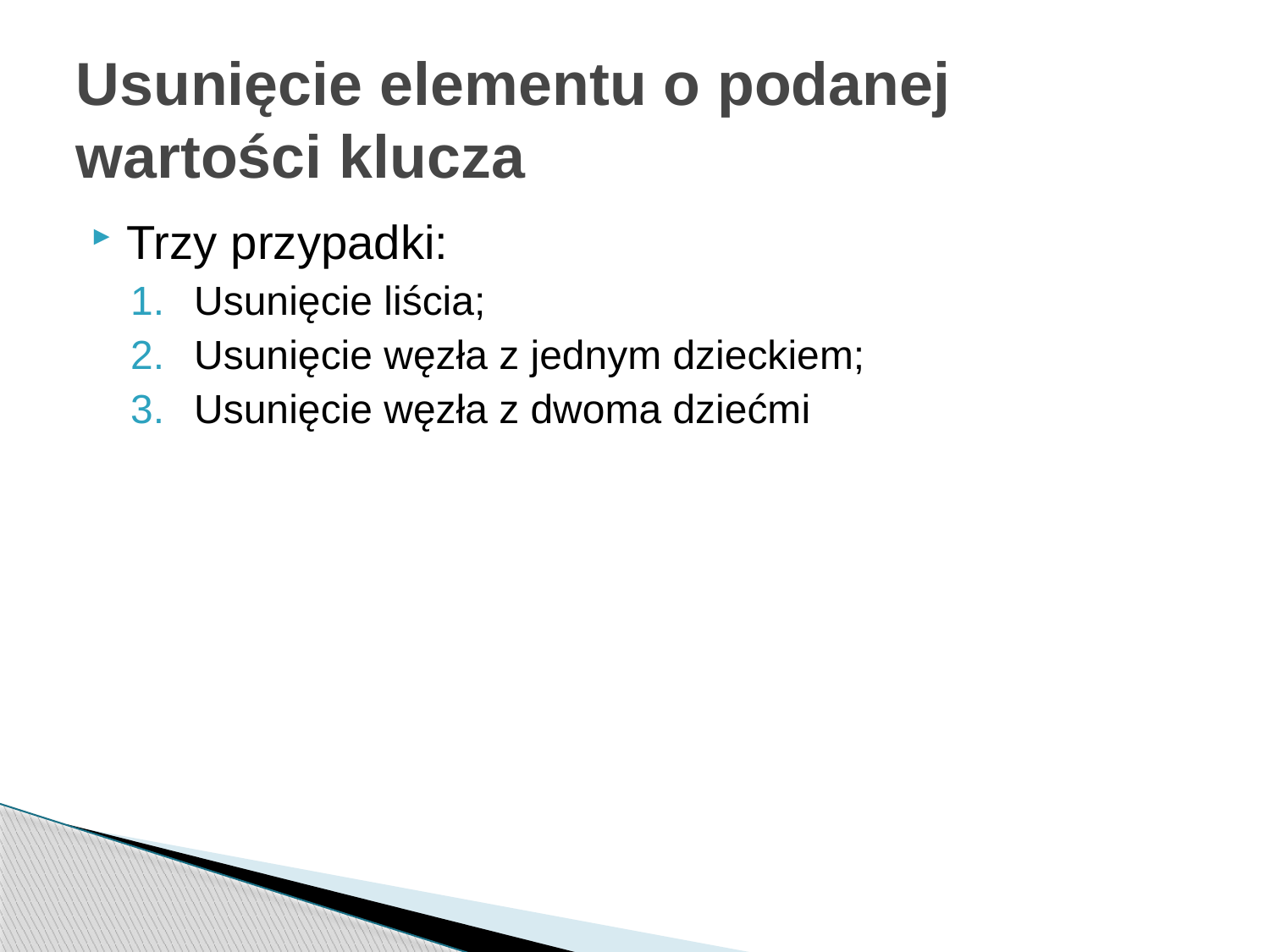

# Usunięcie elementu o podanej wartości klucza
Trzy przypadki:
Usunięcie liścia;
Usunięcie węzła z jednym dzieckiem;
Usunięcie węzła z dwoma dziećmi